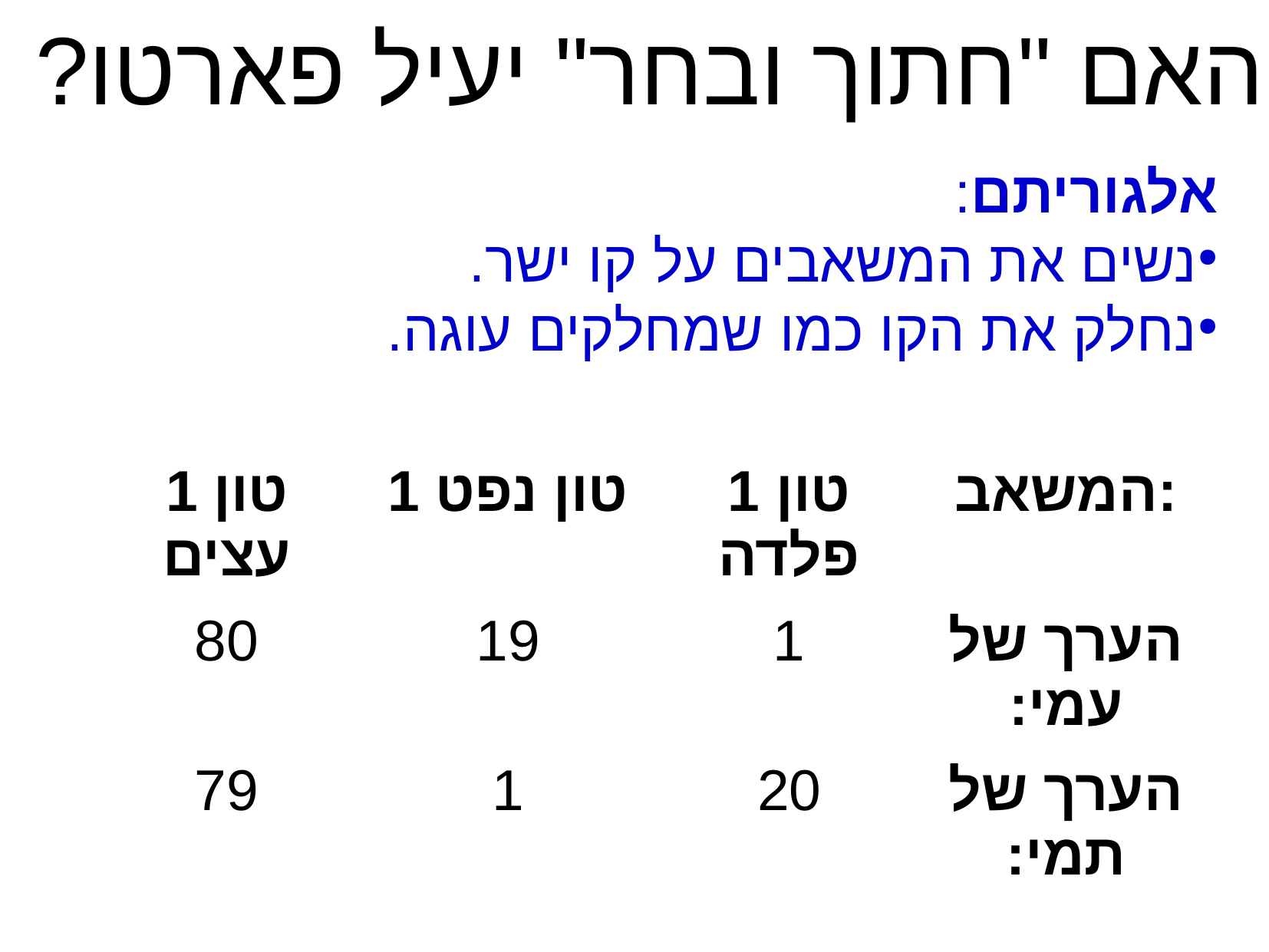

האם "חתוך ובחר" יעיל פארטו?
אלגוריתם:
נשים את המשאבים על קו ישר.
נחלק את הקו כמו שמחלקים עוגה.

| 1 טון עצים | 1 טון נפט | 1 טון פלדה | המשאב: |
| --- | --- | --- | --- |
| 80 | 19 | 1 | הערך של עמי: |
| 79 | 1 | 20 | הערך של תמי: |